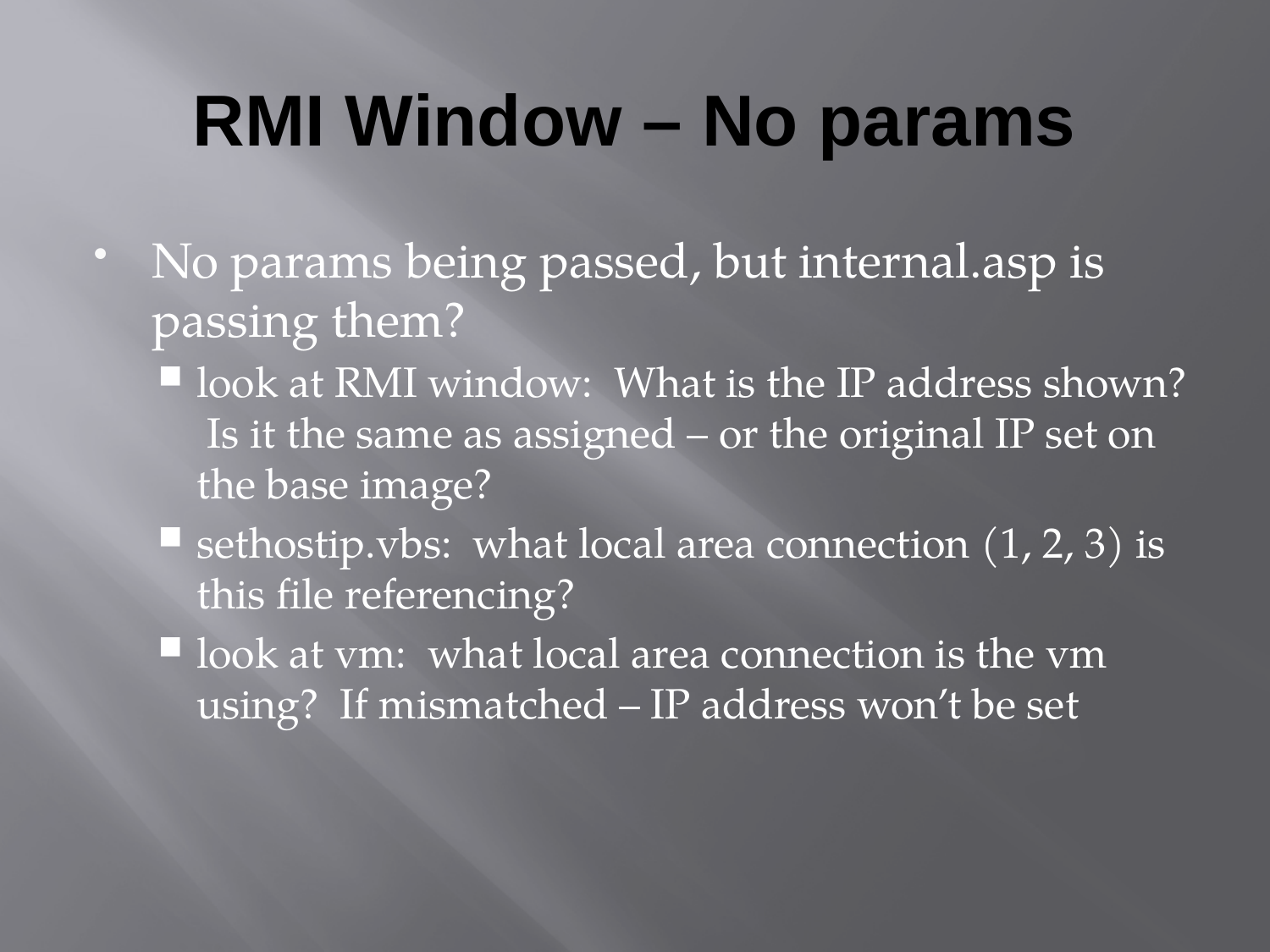

# RMI Window – No params
No params being passed, but internal.asp is passing them?
look at RMI window:  What is the IP address shown?  Is it the same as assigned – or the original IP set on the base image?
sethostip.vbs:  what local area connection (1, 2, 3) is this file referencing?
look at vm:  what local area connection is the vm using?  If mismatched – IP address won’t be set